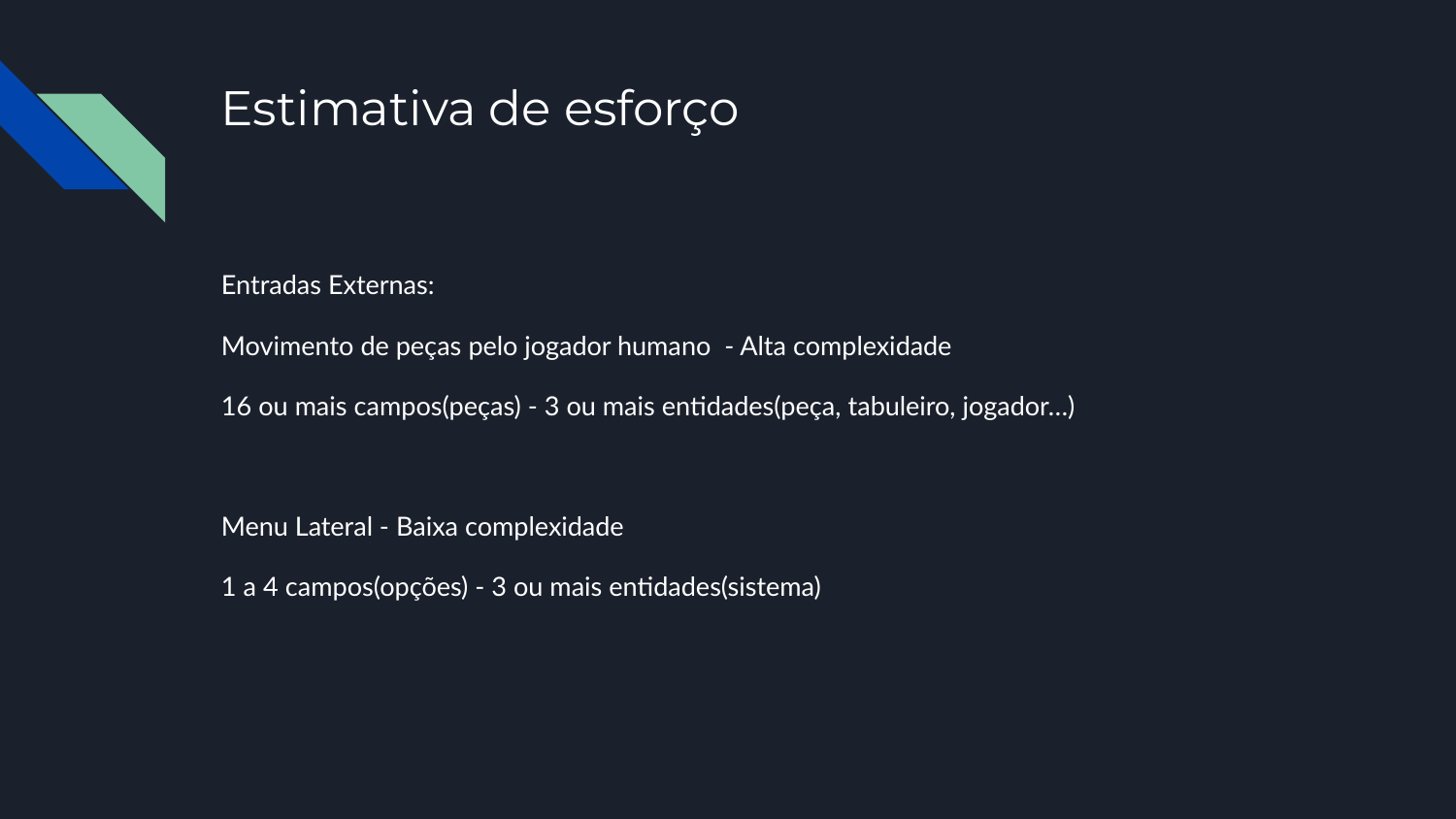

# Estimativa de esforço
Entradas Externas:
Movimento de peças pelo jogador humano  - Alta complexidade
16 ou mais campos(peças) - 3 ou mais entidades(peça, tabuleiro, jogador…)

Menu Lateral - Baixa complexidade
1 a 4 campos(opções) - 3 ou mais entidades(sistema)